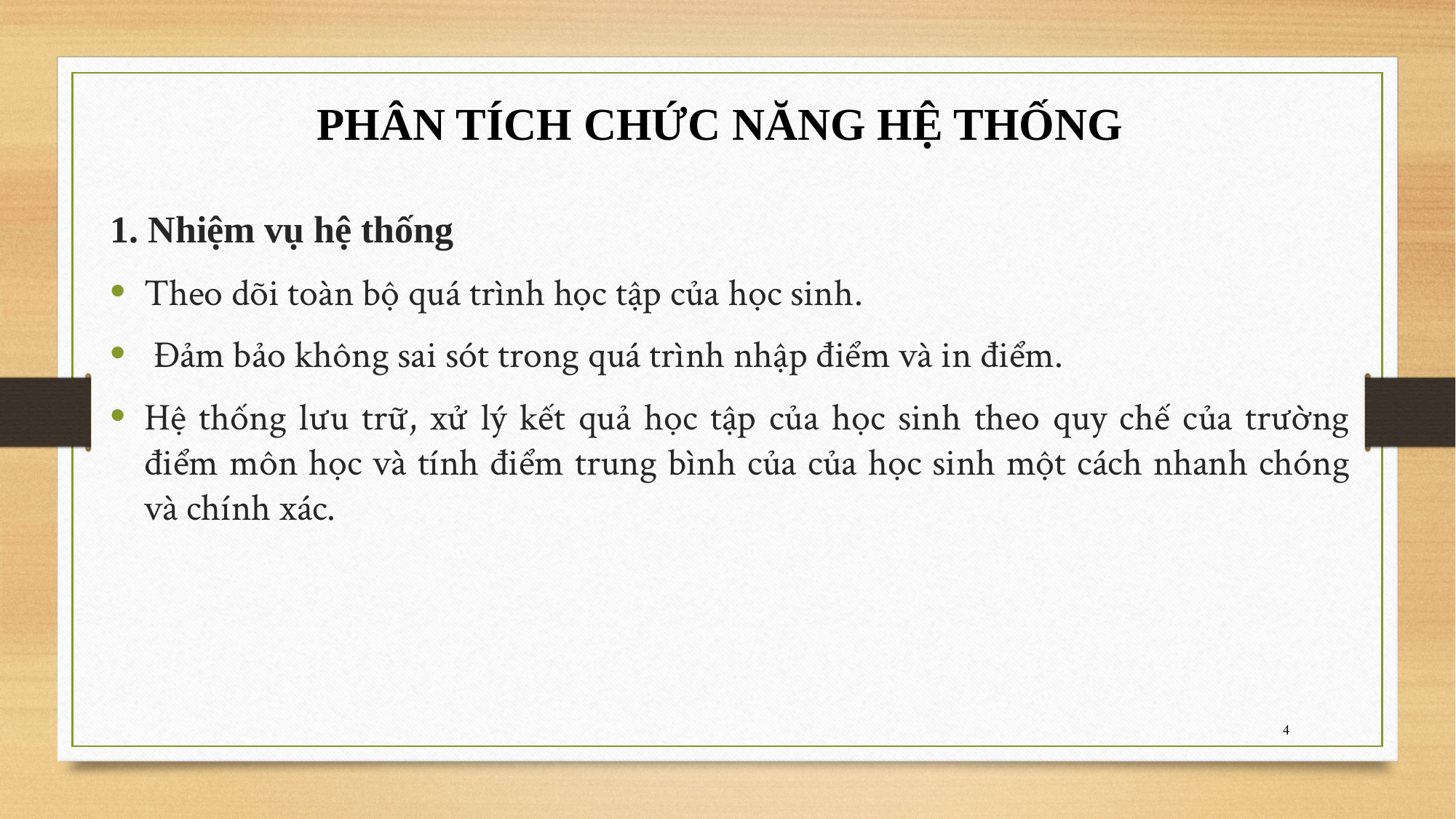

PHÂN TÍCH CHỨC NĂNG HỆ THỐNG
1. Nhiệm vụ hệ thống
Theo dõi toàn bộ quá trình học tập của học sinh.
 Đảm bảo không sai sót trong quá trình nhập điểm và in điểm.
Hệ thống lưu trữ, xử lý kết quả học tập của học sinh theo quy chế của trường điểm môn học và tính điểm trung bình của của học sinh một cách nhanh chóng và chính xác.
4